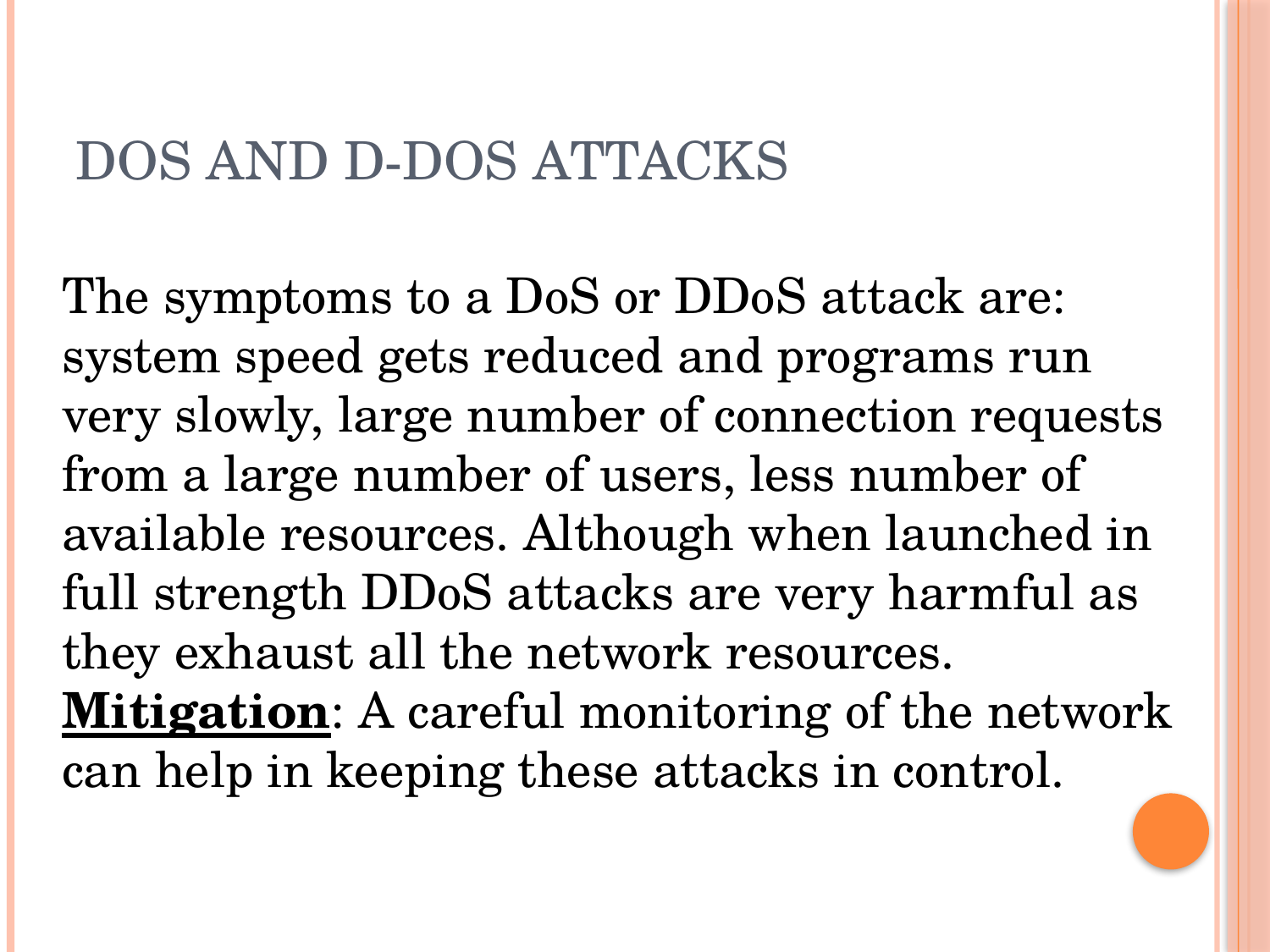

# DoS and D-DoS attacks
The symptoms to a DoS or DDoS attack are: system speed gets reduced and programs run very slowly, large number of connection requests from a large number of users, less number of available resources. Although when launched in full strength DDoS attacks are very harmful as they exhaust all the network resources. Mitigation: A careful monitoring of the network can help in keeping these attacks in control.